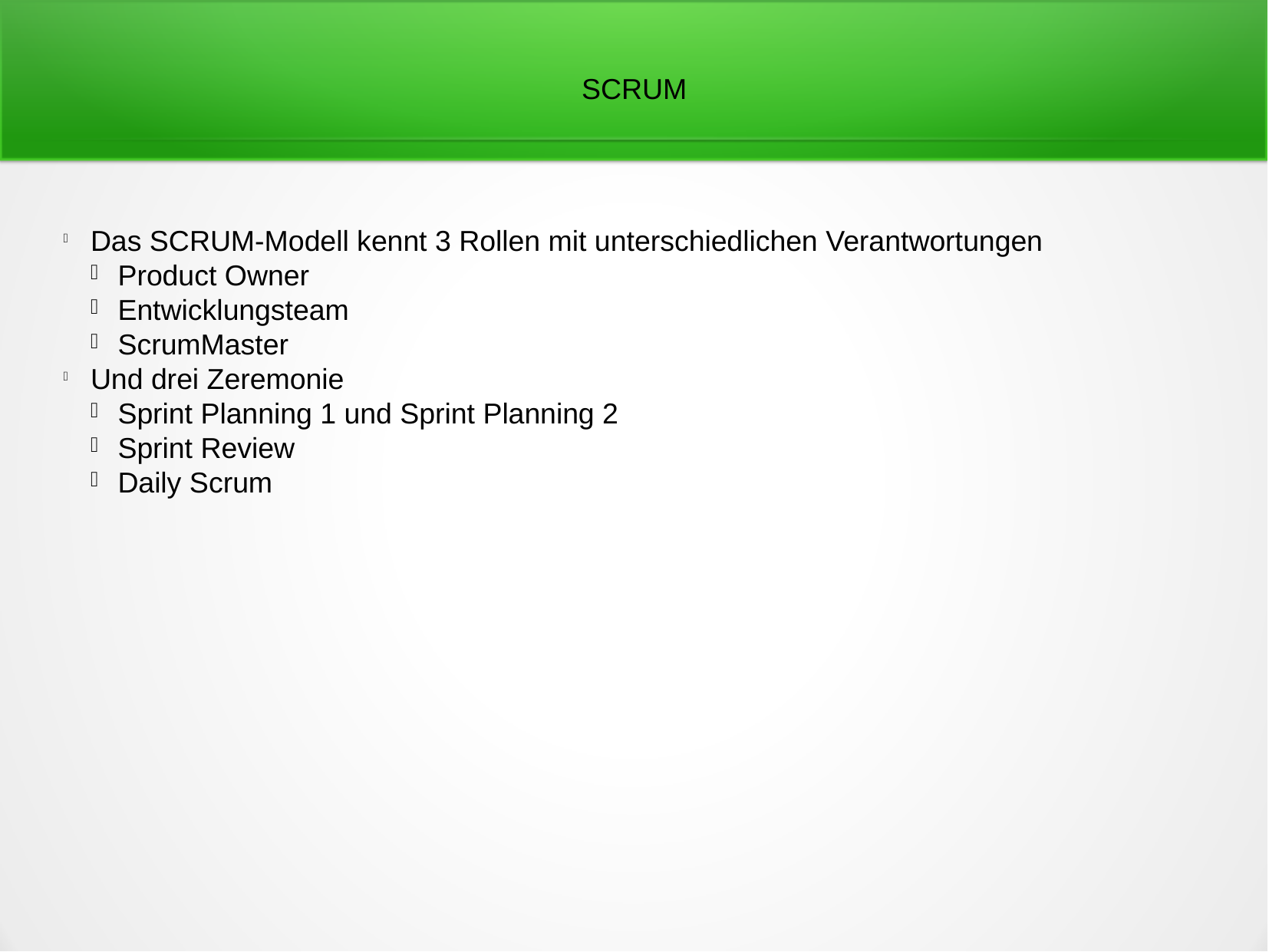

SCRUM
Das SCRUM-Modell kennt 3 Rollen mit unterschiedlichen Verantwortungen
Product Owner
Entwicklungsteam
ScrumMaster
Und drei Zeremonie
Sprint Planning 1 und Sprint Planning 2
Sprint Review
Daily Scrum